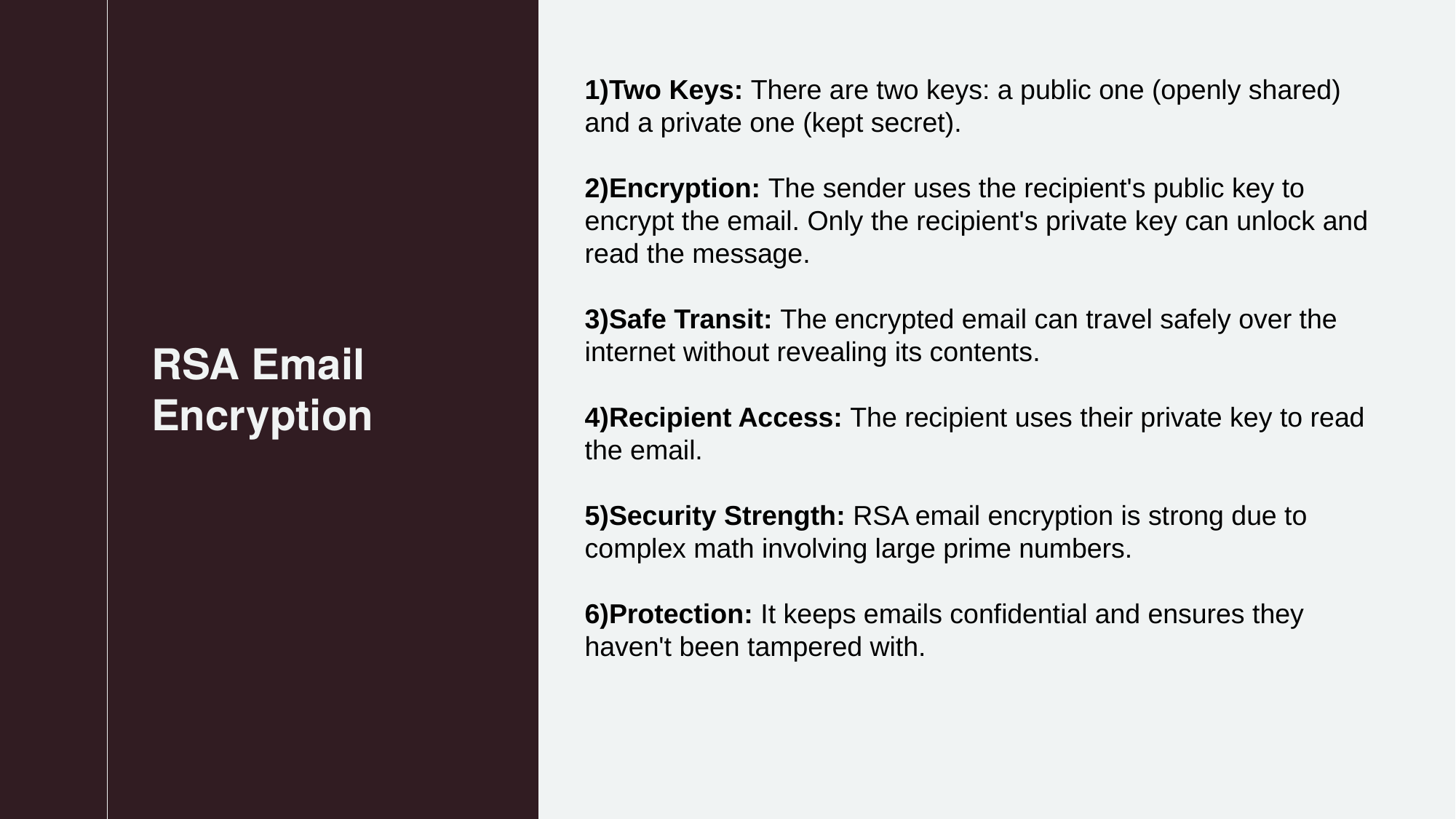

1)Two Keys: There are two keys: a public one (openly shared) and a private one (kept secret).

2)Encryption: The sender uses the recipient's public key to encrypt the email. Only the recipient's private key can unlock and read the message.

3)Safe Transit: The encrypted email can travel safely over the internet without revealing its contents.

4)Recipient Access: The recipient uses their private key to read the email.

5)Security Strength: RSA email encryption is strong due to complex math involving large prime numbers.

6)Protection: It keeps emails confidential and ensures they haven't been tampered with.

# RSA Email Encryption